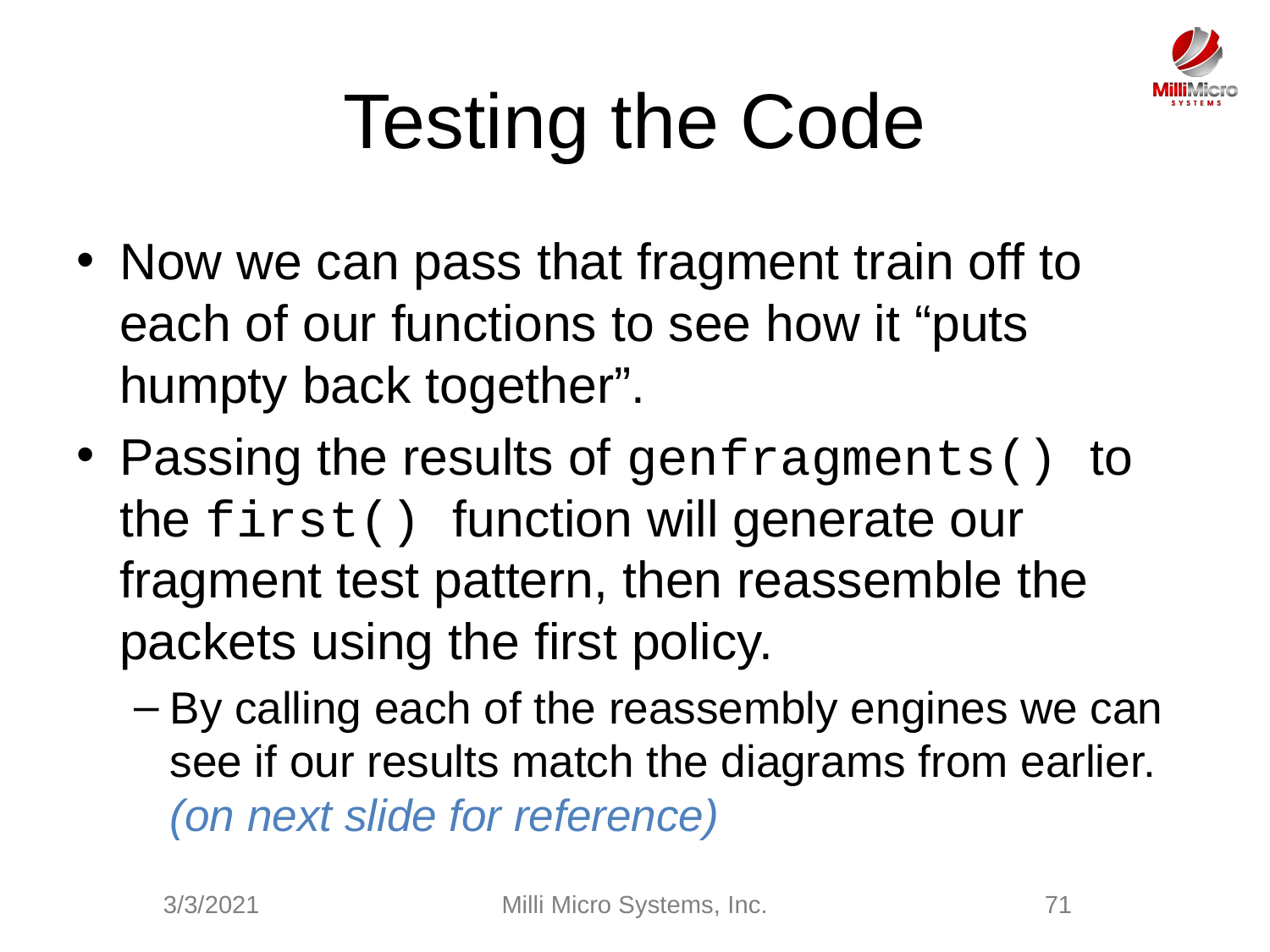

# Testing the Code
Now we can pass that fragment train off to each of our functions to see how it “puts humpty back together”.
Passing the results of genfragments() to the first() function will generate our fragment test pattern, then reassemble the packets using the first policy.
By calling each of the reassembly engines we can see if our results match the diagrams from earlier. (on next slide for reference)
3/3/2021
Milli Micro Systems, Inc.
71